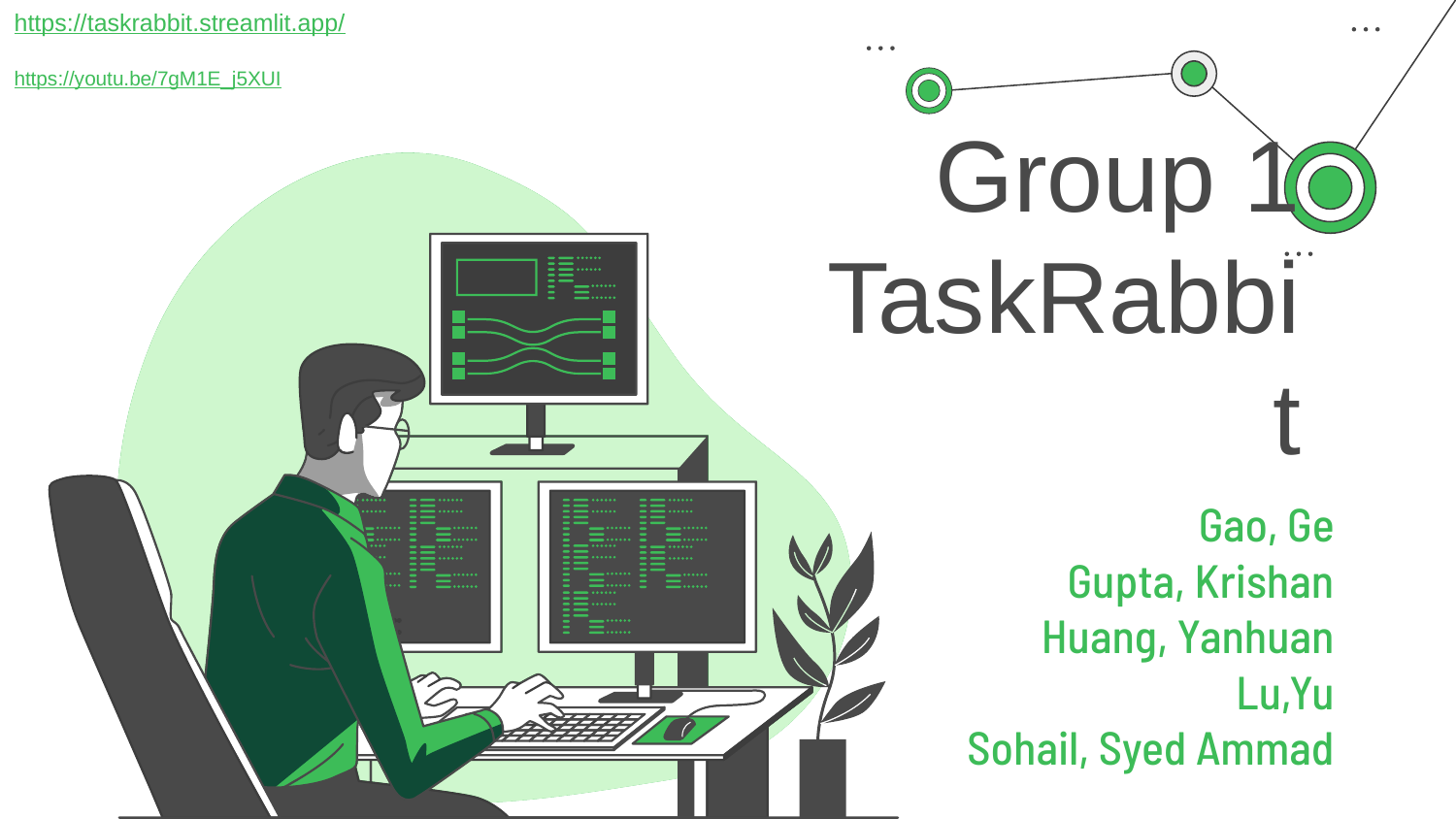

https://taskrabbit.streamlit.app/

https://youtu.be/7gM1E_j5XUI

# Group 1 TaskRabbit
Gao, Ge
Gupta, Krishan
Huang, Yanhuan
Lu,Yu
Sohail, Syed Ammad